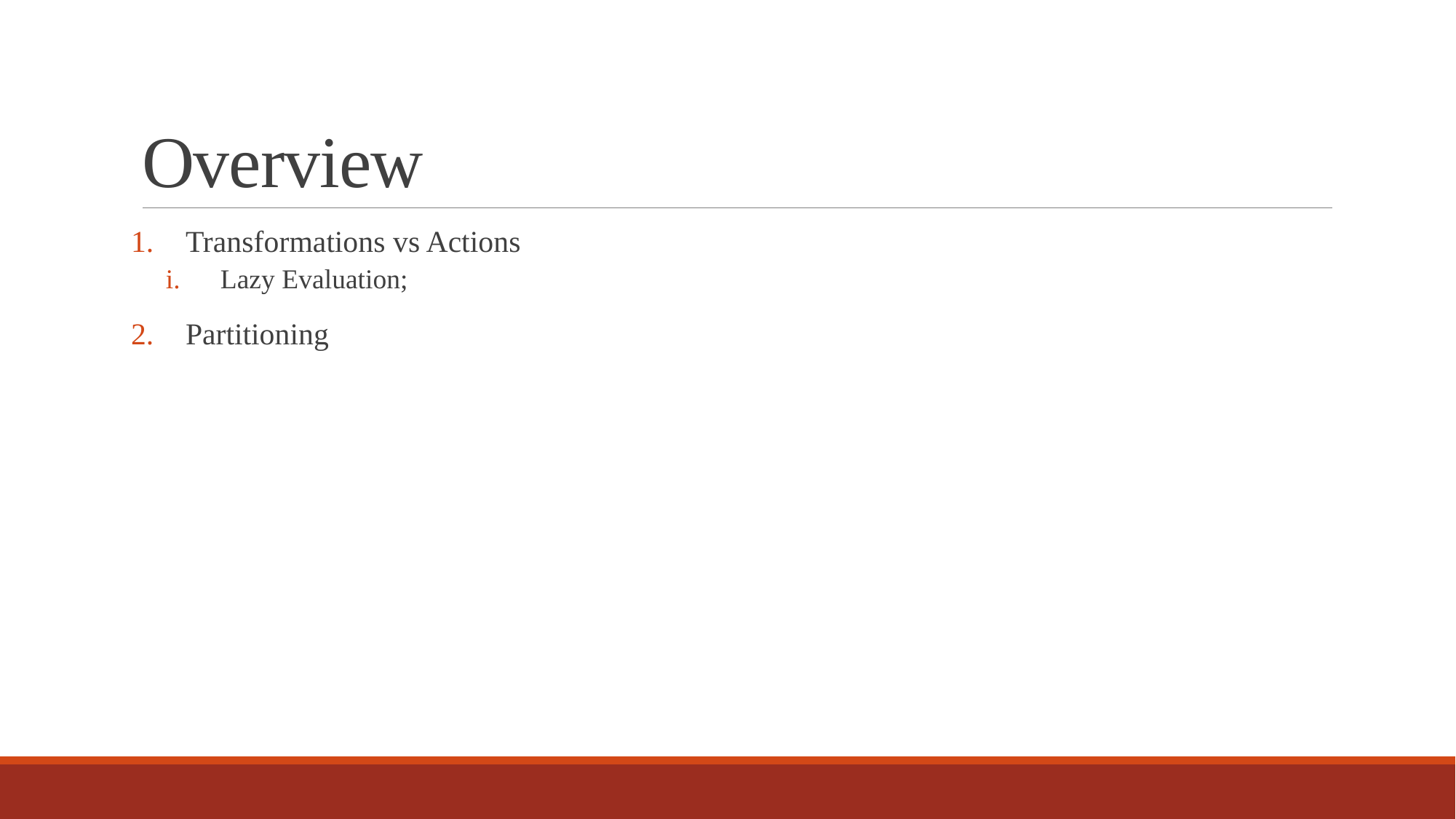

# Overview
Transformations vs Actions
Lazy Evaluation;
Partitioning